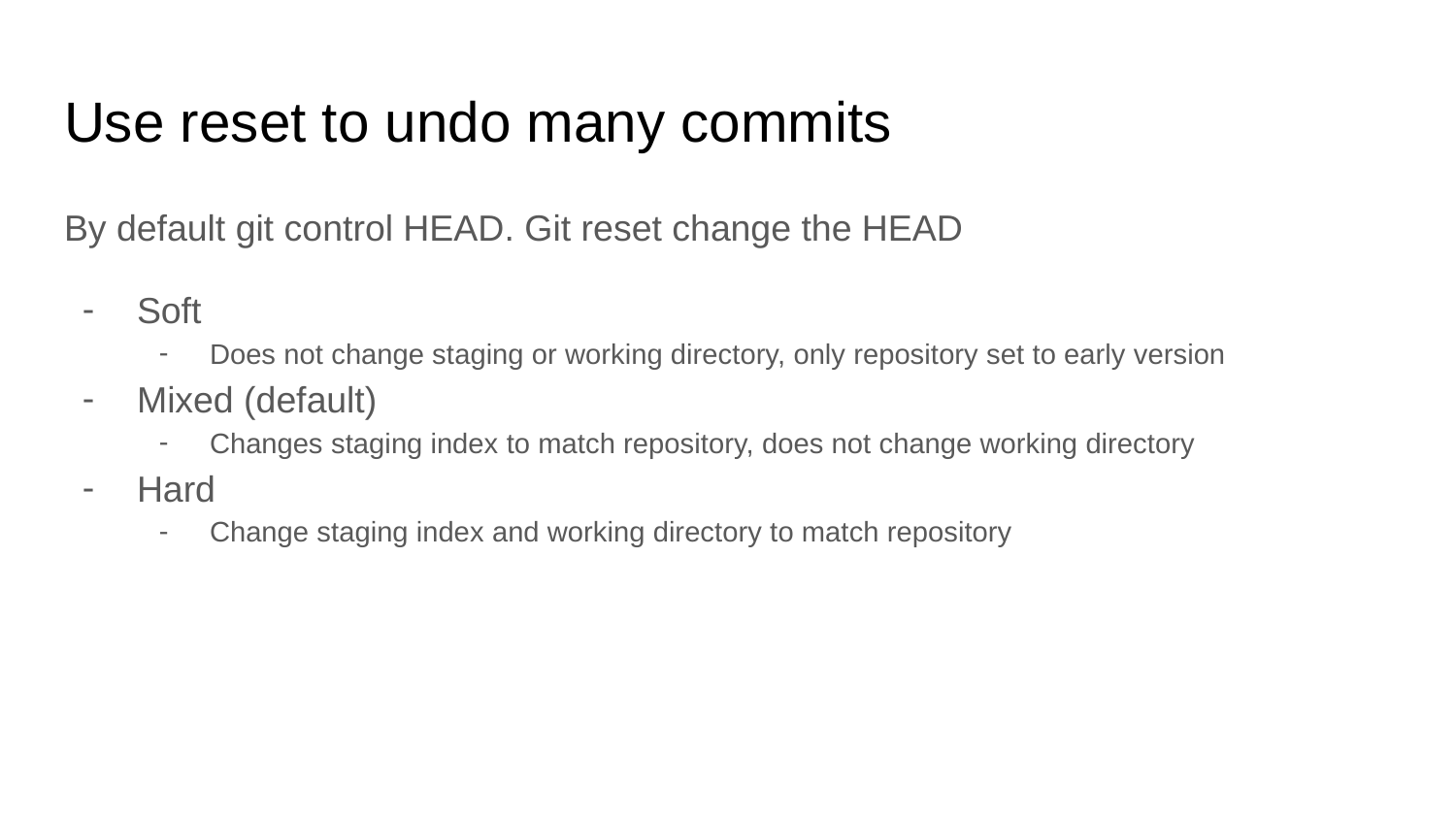

# Use reset to undo many commits
By default git control HEAD. Git reset change the HEAD
Soft
Does not change staging or working directory, only repository set to early version
Mixed (default)
Changes staging index to match repository, does not change working directory
Hard
Change staging index and working directory to match repository